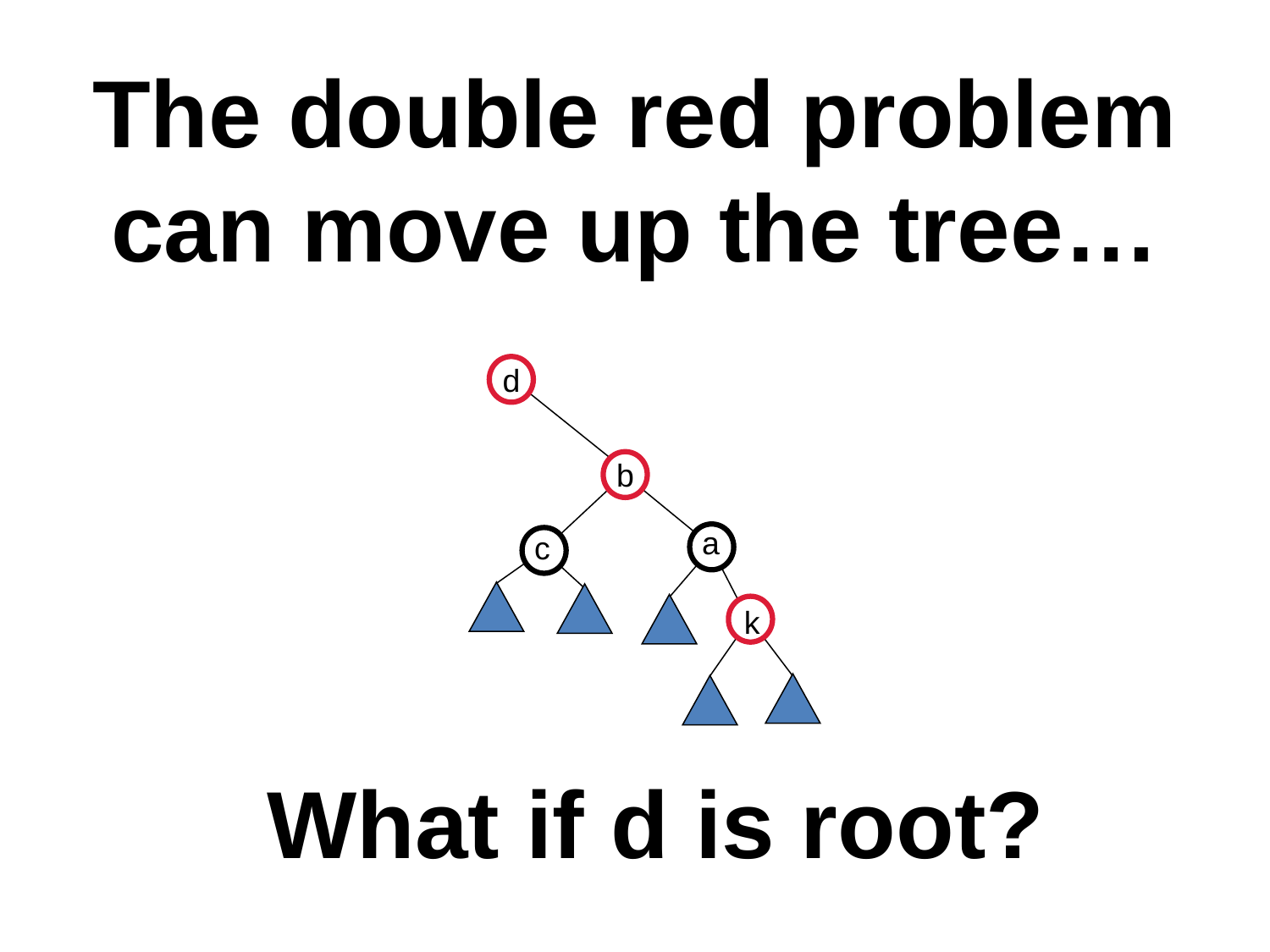

# The double red problem can move up the tree…
d

b

a
c

k

What if d is root?